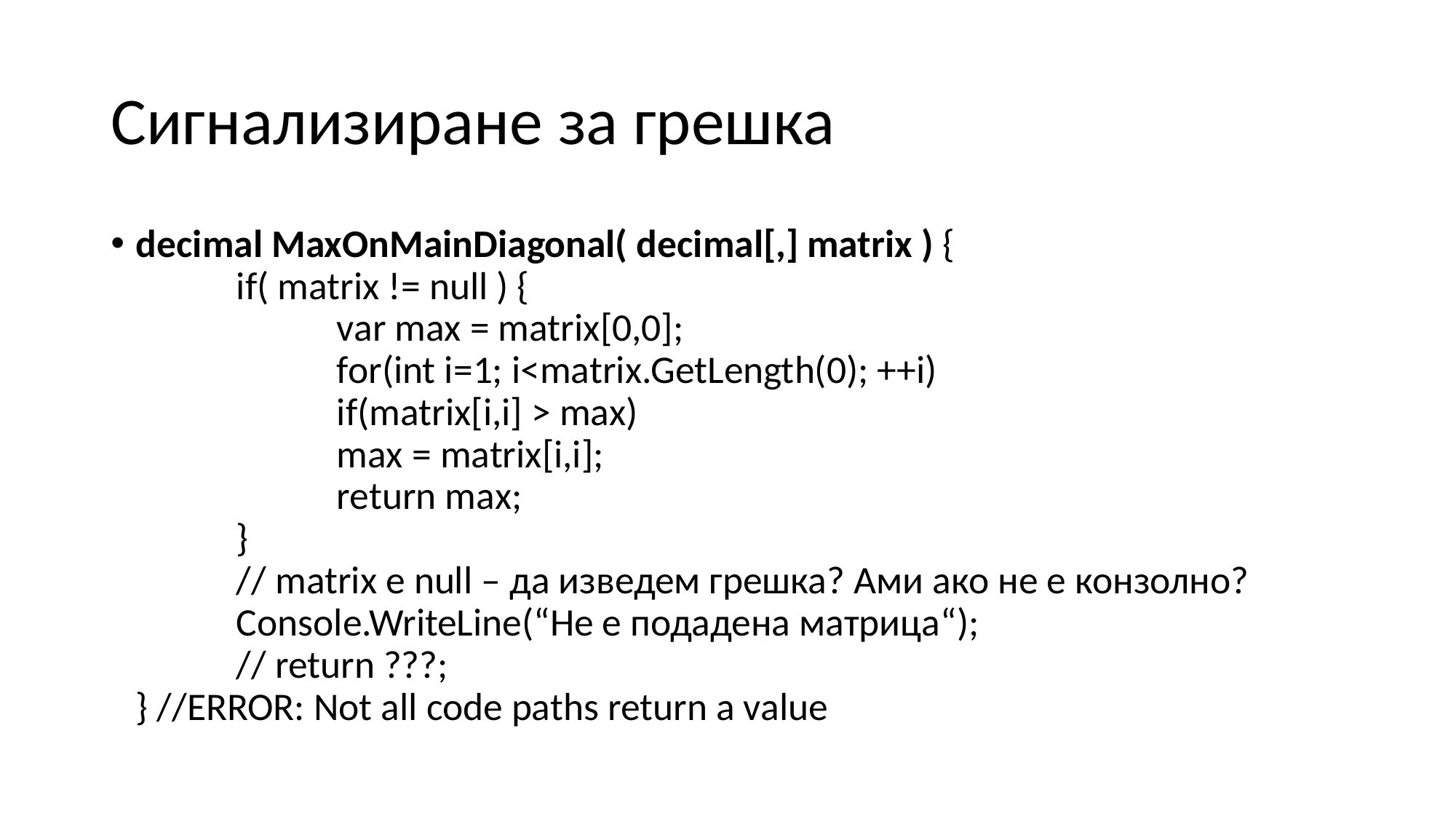

# Сигнализиране за грешка
decimal MaxOnMainDiagonal( decimal[,] matrix ) {
	if( matrix != null ) {
		var max = matrix[0,0];
		for(int i=1; i<matrix.GetLength(0); ++i)
			if(matrix[i,i] > max)
				max = matrix[i,i];
		return max;
	}
	// matrix е null – да изведем грешка? Ами ако не е конзолно?
	Console.WriteLine(“Не е подадена матрица“);
	// return ???;
} //ERROR: Not all code paths return a value